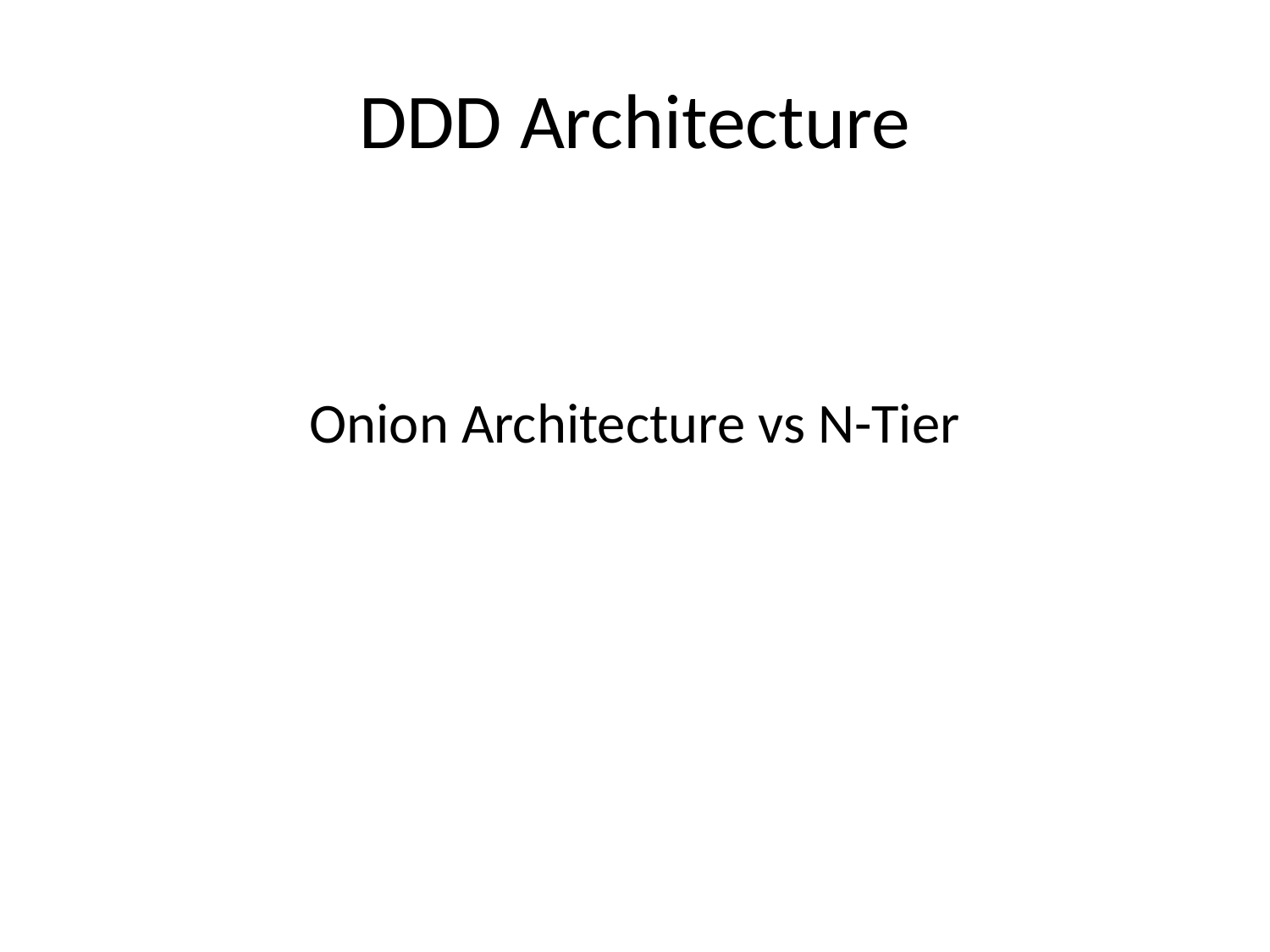

# DDD Architecture

Onion Architecture vs N-Tier